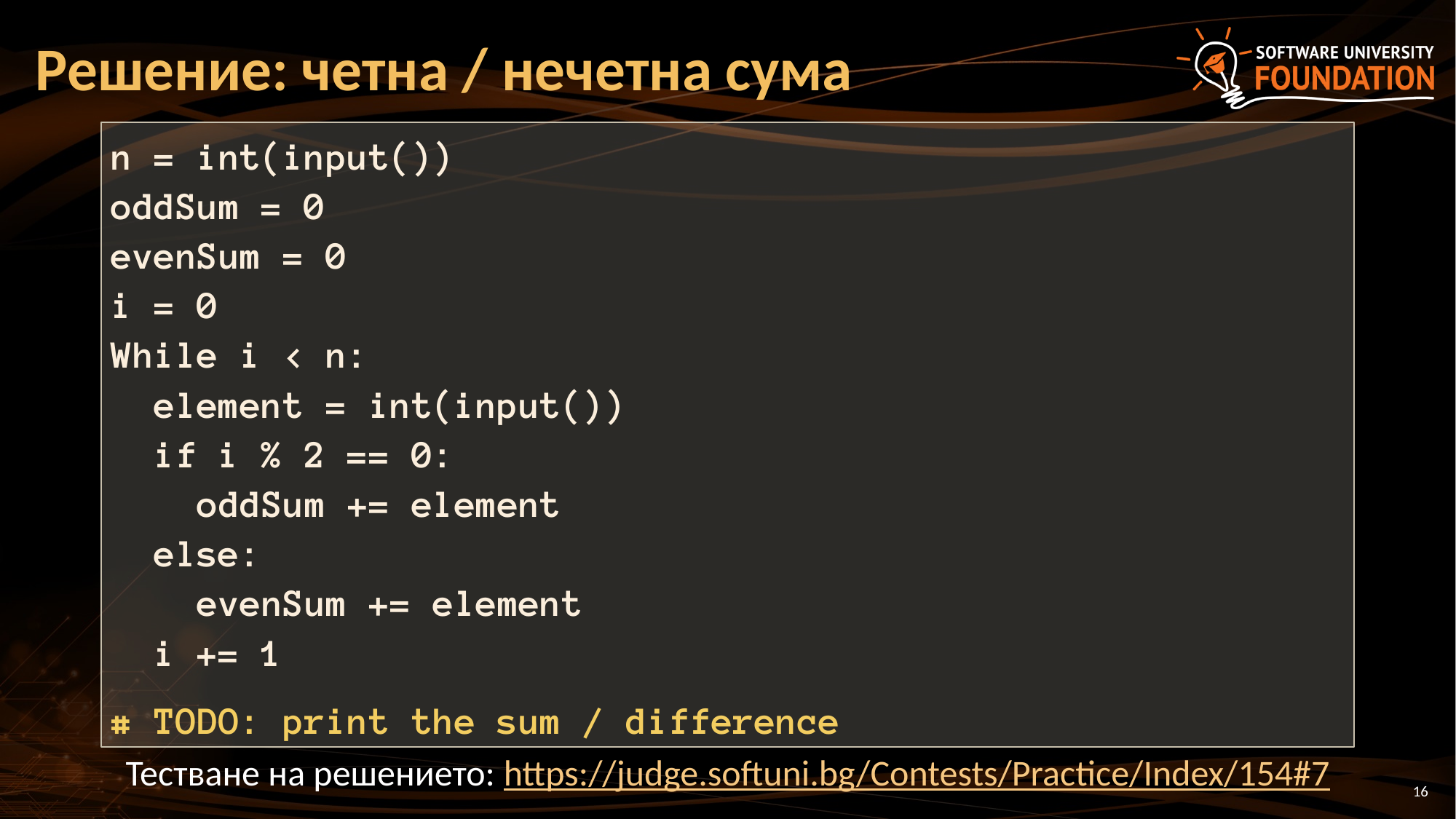

# Решение: четна / нечетна сума
n = int(input())
oddSum = 0
evenSum = 0
i = 0
While i < n:
  element = int(input())
  if i % 2 == 0:
    oddSum += element
  else:
    evenSum += element
  i += 1
# TODO: print the sum / difference
Тестване на решението: https://judge.softuni.bg/Contests/Practice/Index/154#7
16